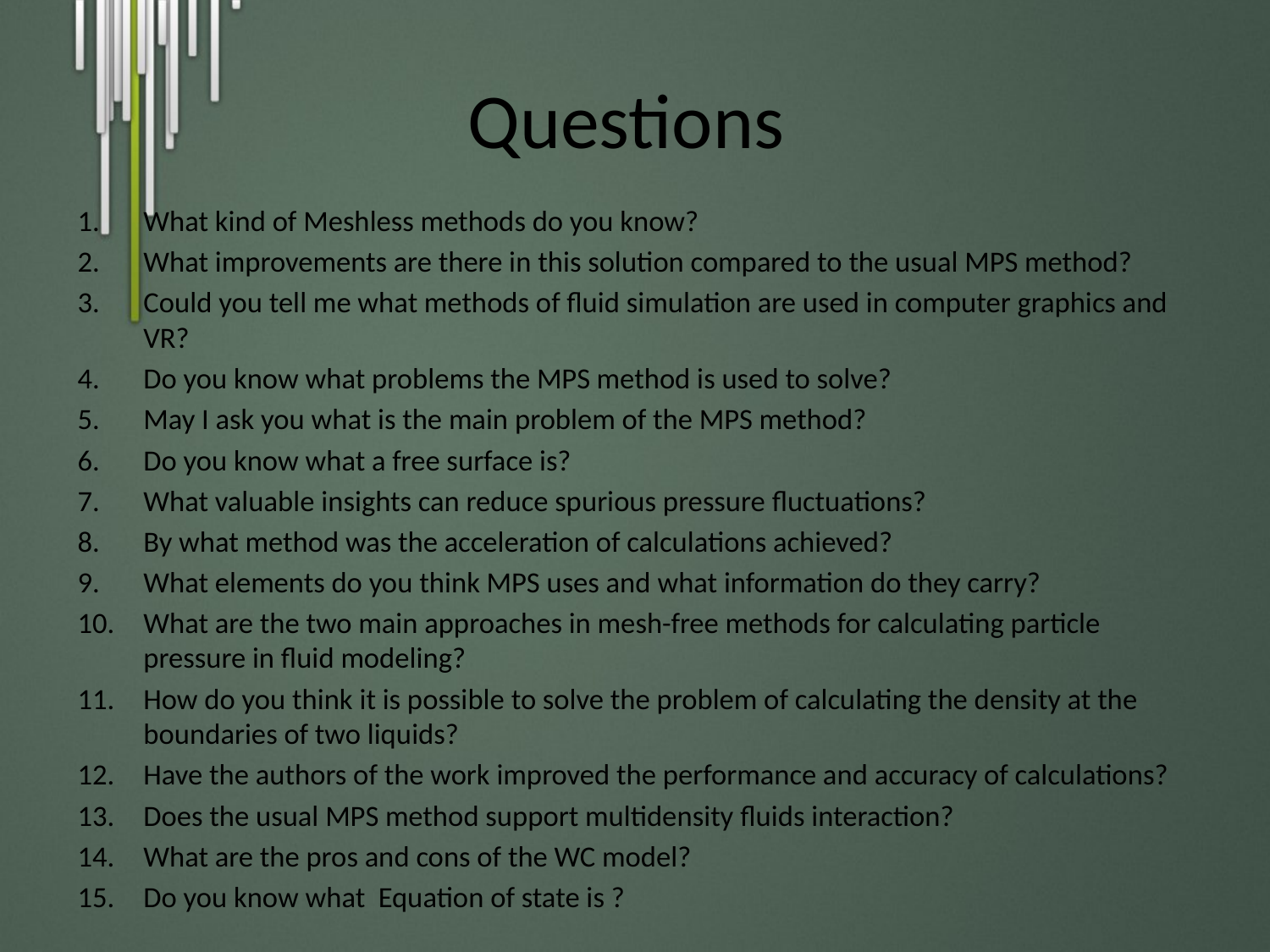

# Questions
What kind of Meshless methods do you know?
What improvements are there in this solution compared to the usual MPS method?
Could you tell me what methods of fluid simulation are used in computer graphics and VR?
Do you know what problems the MPS method is used to solve?
May I ask you what is the main problem of the MPS method?
Do you know what a free surface is?
What valuable insights can reduce spurious pressure ﬂuctuations?
By what method was the acceleration of calculations achieved?
What elements do you think MPS uses and what information do they carry?
What are the two main approaches in mesh-free methods for calculating particle pressure in fluid modeling?
How do you think it is possible to solve the problem of calculating the density at the boundaries of two liquids?
Have the authors of the work improved the performance and accuracy of calculations?
Does the usual MPS method support multidensity ﬂuids interaction?
What are the pros and cons of the WC model?
Do you know what  Equation of state is ?